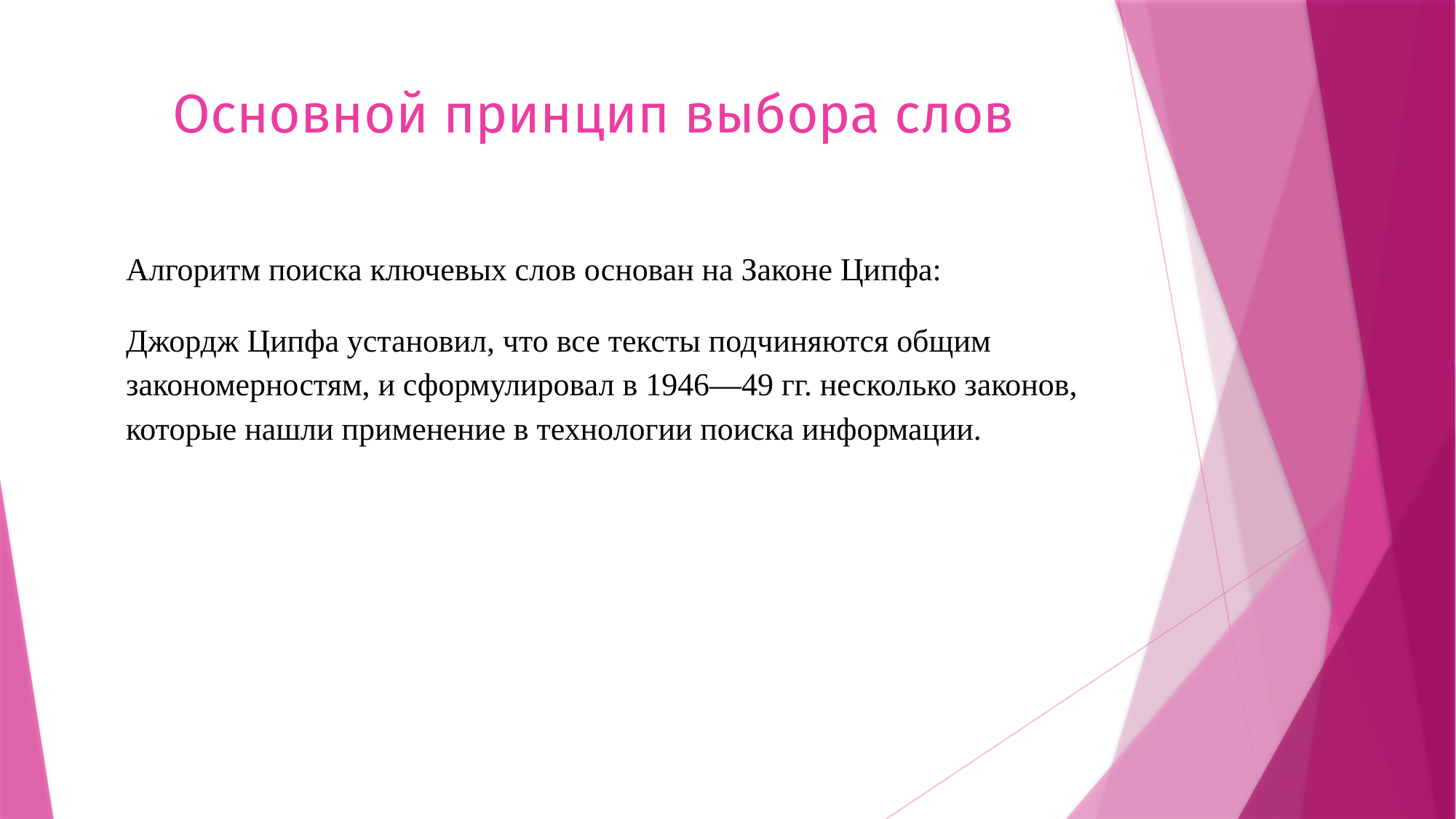

# Основной принцип выбора слов
Алгоритм поиска ключевых слов основан на Законе Ципфа:
Джордж Ципфа установил, что все тексты подчиняются общим закономерностям, и сформулировал в 1946—49 гг. несколько законов, которые нашли применение в технологии поиска информации.